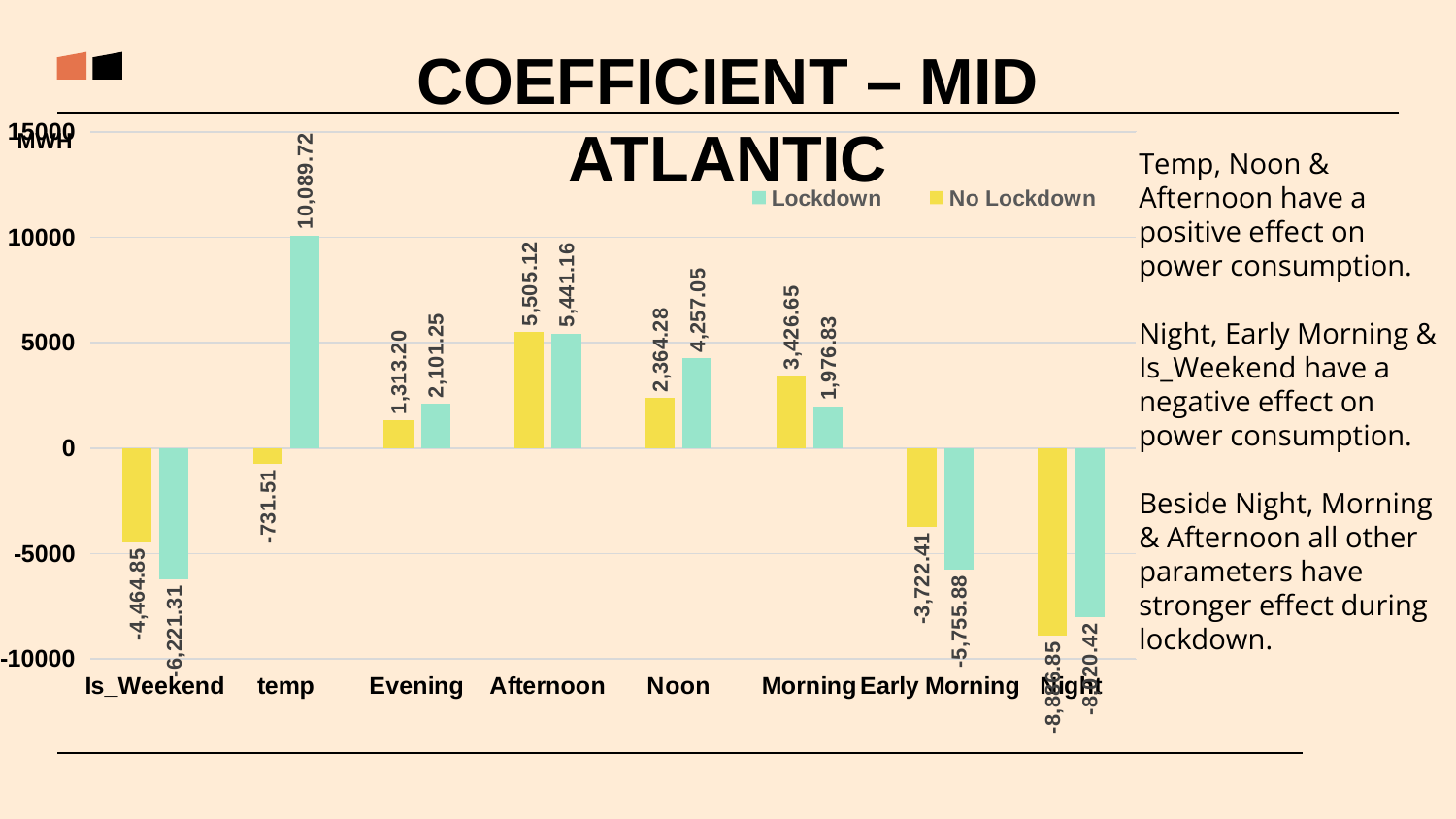

COEFFICIENT – MID ATLANTIC

### Chart

| Category | Lockdown | No Lockdown |
|---|---|---|
| Night | -8020.42 | -8886.85 |
| Early Morning | -5755.88 | -3722.41 |
| Morning | 1976.83 | 3426.65 |
| Noon | 4257.05 | 2364.28 |
| Afternoon | 5441.16 | 5505.12 |
| Evening | 2101.25 | 1313.2 |
| temp | 10089.722302940001 | -731.51 |
| Is_Weekend | -6221.31 | -4464.85 |
Temp, Noon & Afternoon have a positive effect on power consumption.

Night, Early Morning & Is_Weekend have a negative effect on power consumption.

Beside Night, Morning & Afternoon all other parameters have stronger effect during lockdown.